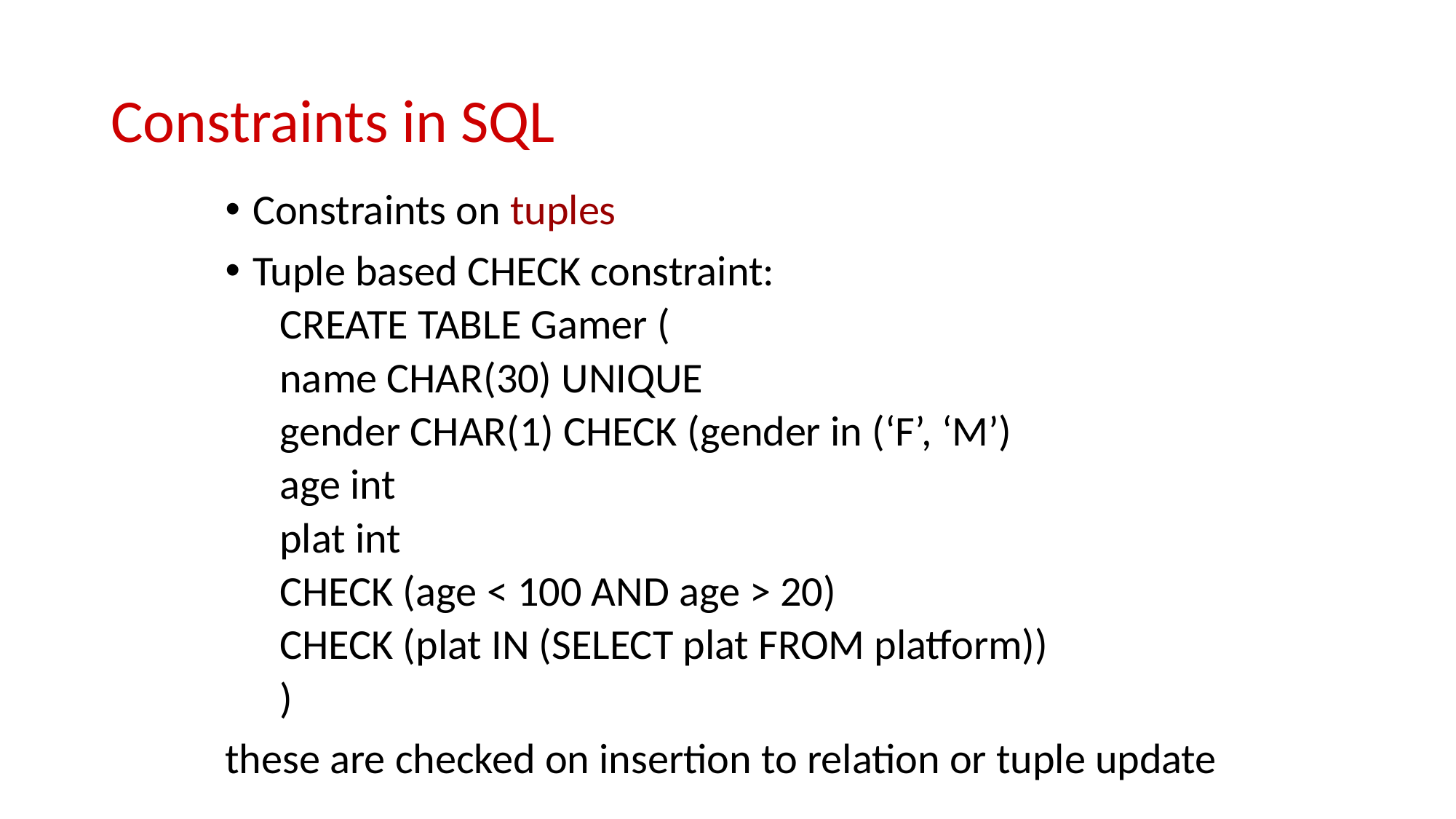

# Constraints in SQL
Constraints on tuples
Tuple based CHECK constraint:
CREATE TABLE Gamer (
name CHAR(30) UNIQUE
gender CHAR(1) CHECK (gender in (‘F’, ‘M’)
age int
plat int
CHECK (age < 100 AND age > 20)
CHECK (plat IN (SELECT plat FROM platform))
)
these are checked on insertion to relation or tuple update